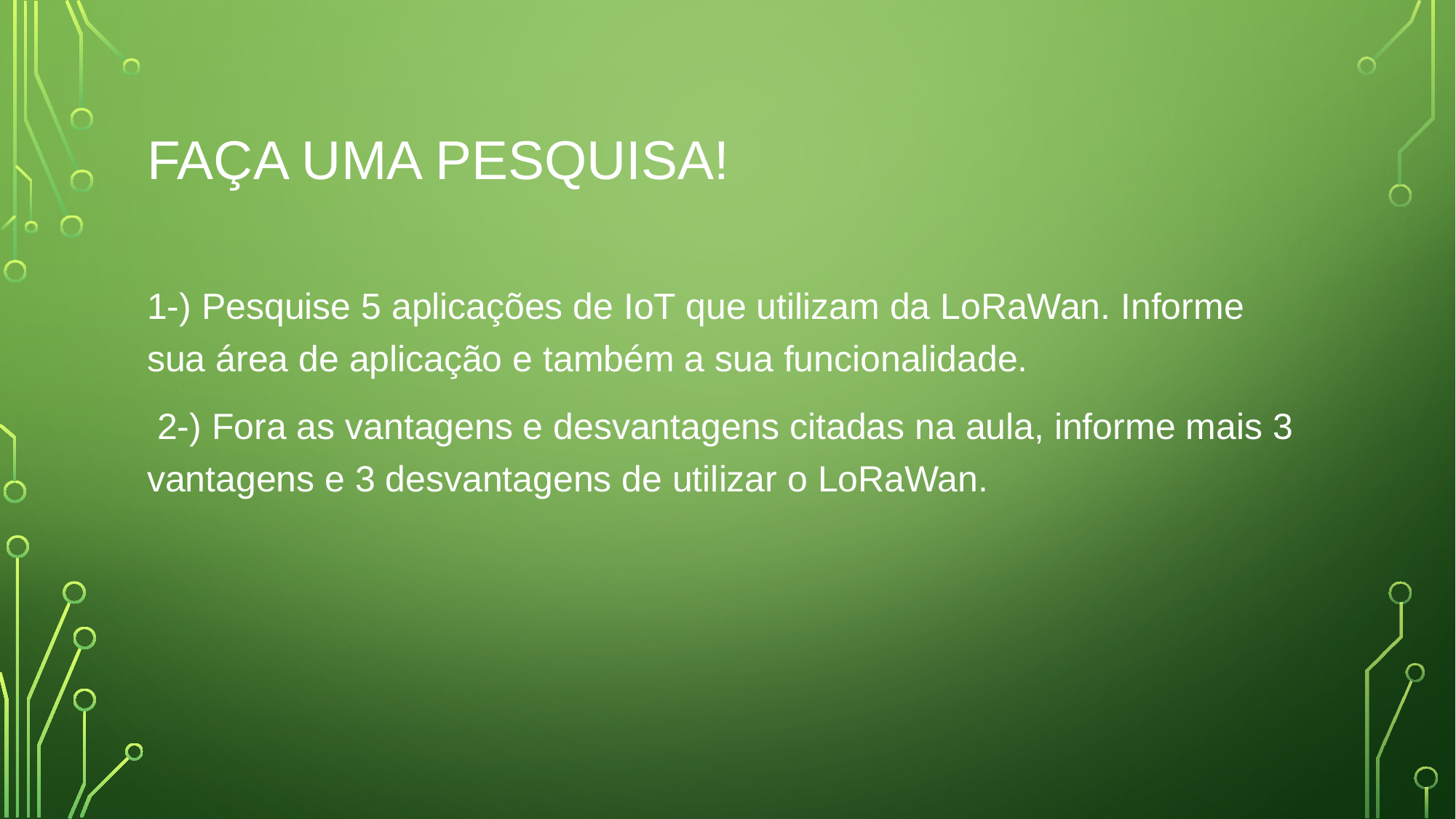

# Faça uma pesquisa!
1-) Pesquise 5 aplicações de IoT que utilizam da LoRaWan. Informe sua área de aplicação e também a sua funcionalidade.
 2-) Fora as vantagens e desvantagens citadas na aula, informe mais 3 vantagens e 3 desvantagens de utilizar o LoRaWan.